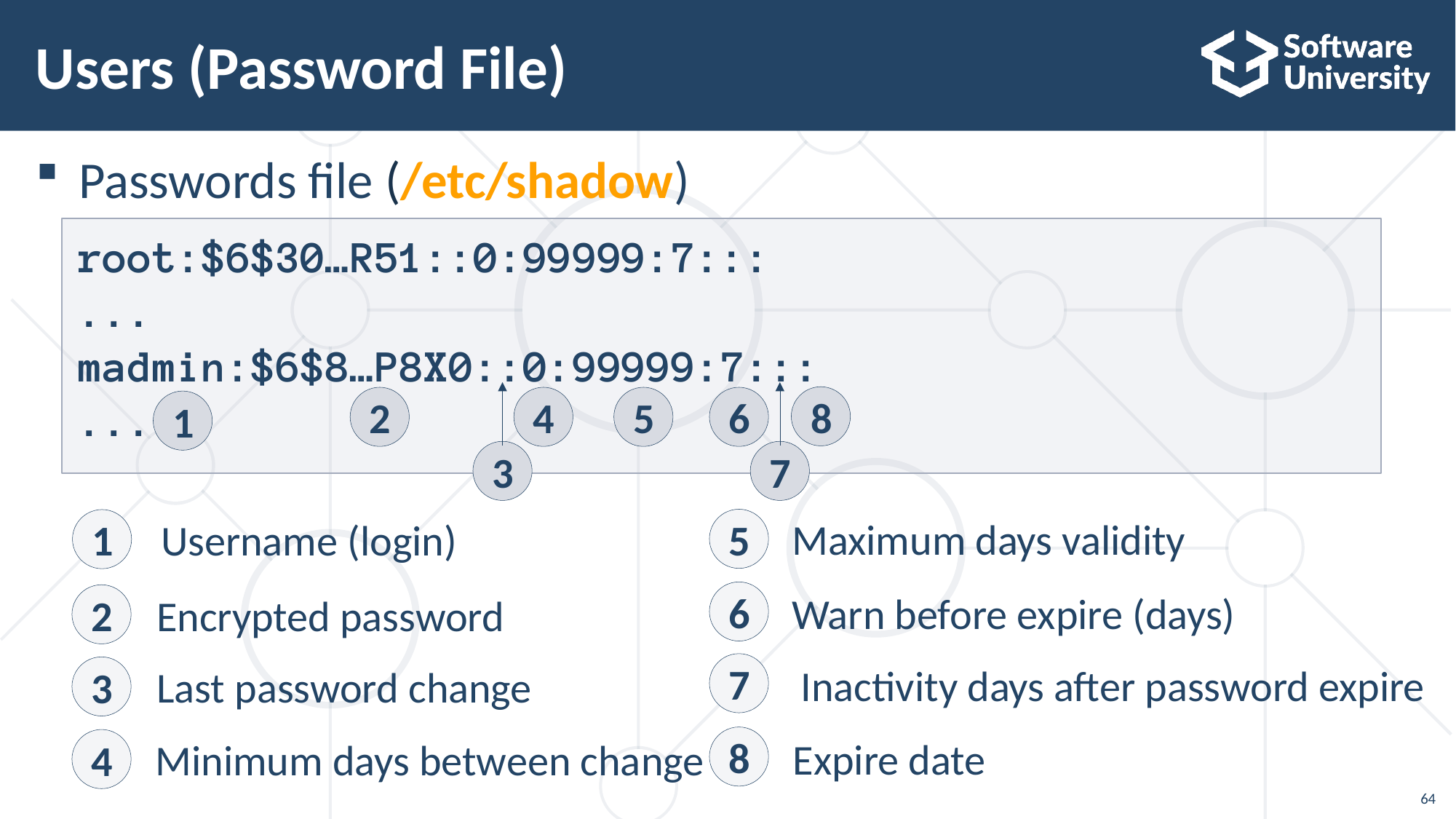

# Users (Password File)
Passwords file (/etc/shadow)
root:$6$30…R51::0:99999:7:::
...
madmin:$6$8…P8X0::0:99999:7:::
...
3
7
8
4
5
6
2
1
Maximum days validity
5
Username (login)
1
Warn before expire (days)
6
Encrypted password
2
Inactivity days after password expire
7
Last password change
3
Expire date
8
Minimum days between change
4
64